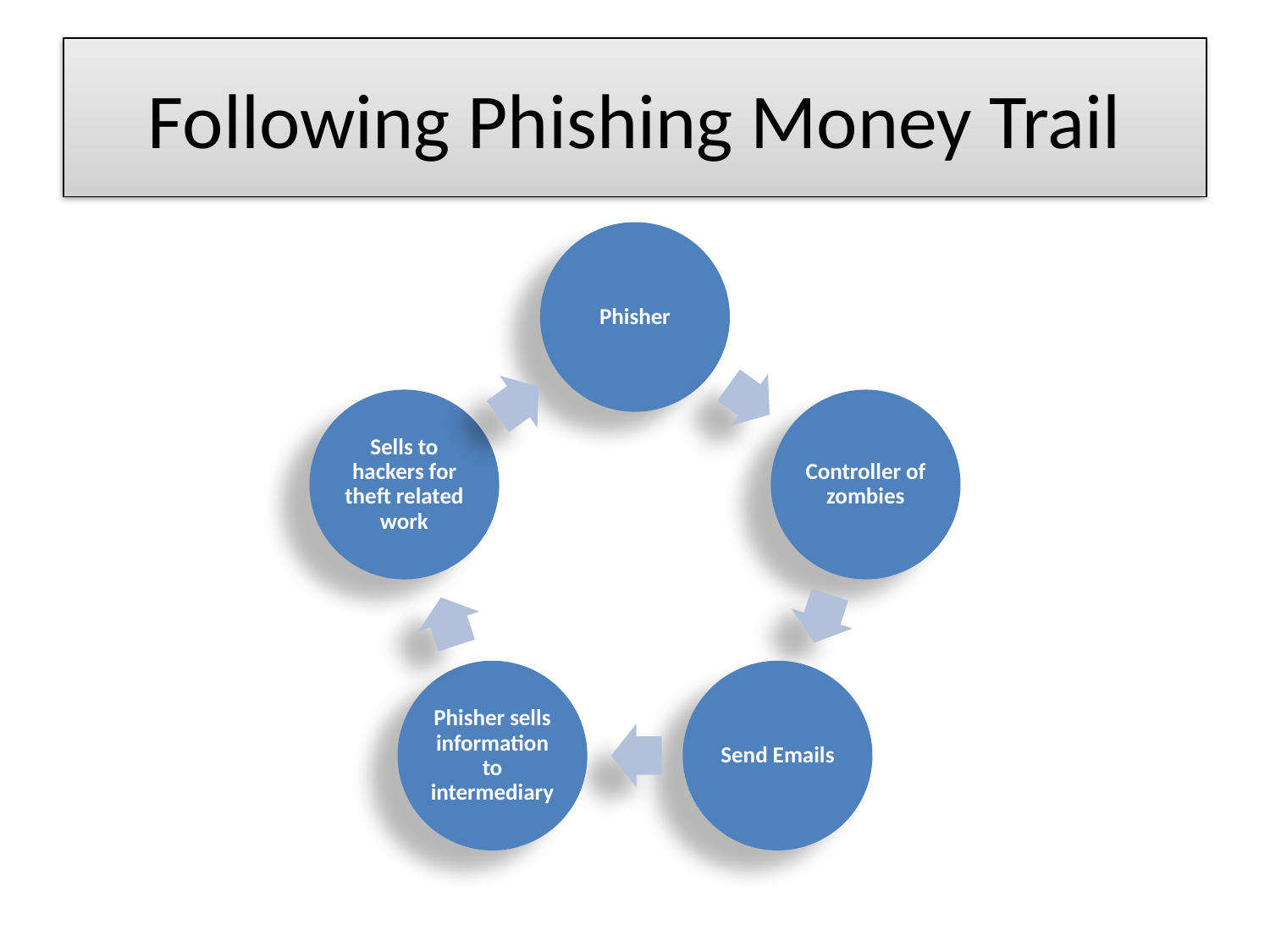

# Following Phishing Money Trail
Phisher

Controller of zombies

Send Emails

Phisher sells information to intermediary

Sells to hackers for theft related work